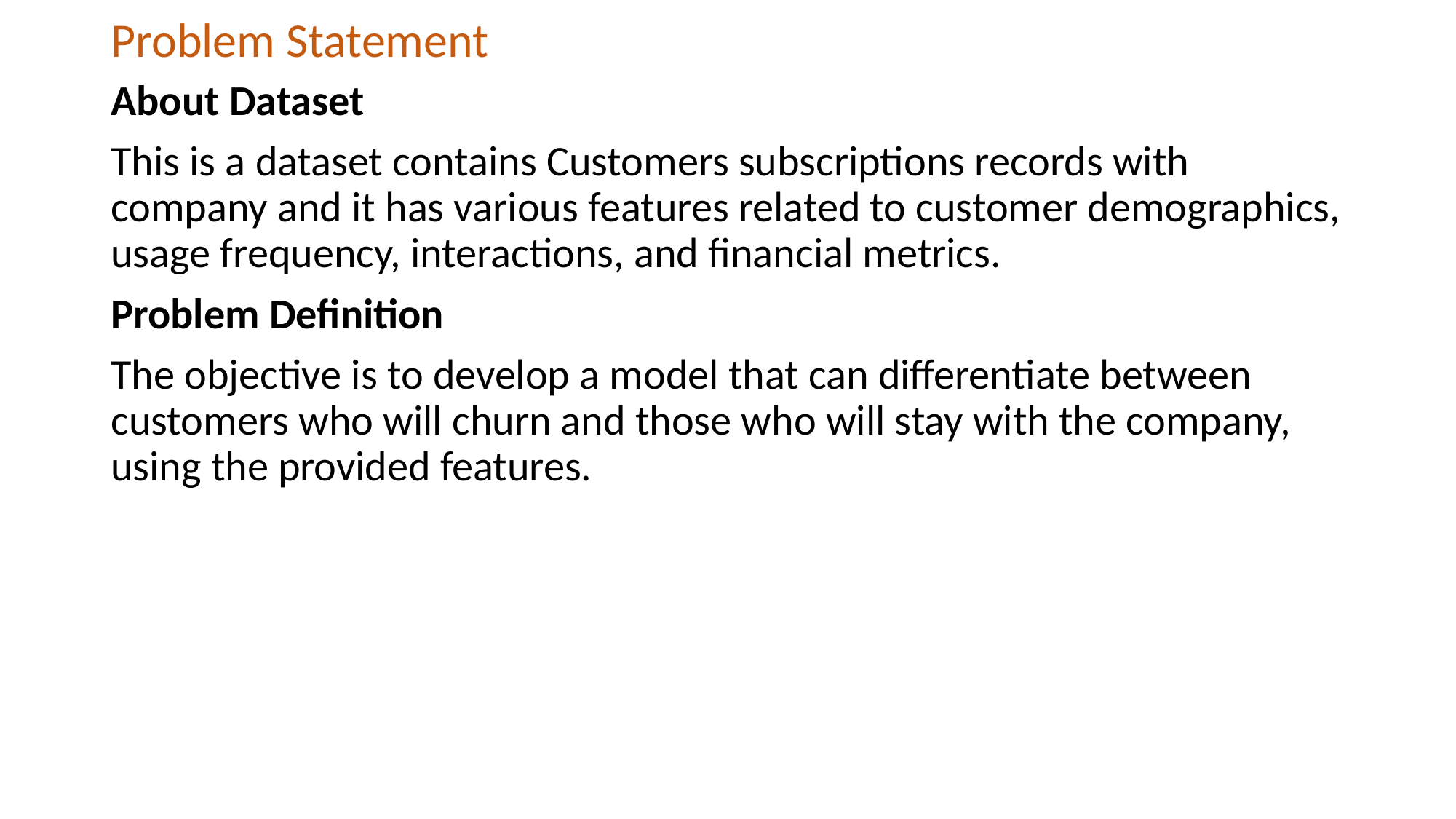

# Problem Statement
About Dataset
This is a dataset contains Customers subscriptions records with company and it has various features related to customer demographics, usage frequency, interactions, and financial metrics.
Problem Definition
The objective is to develop a model that can differentiate between customers who will churn and those who will stay with the company, using the provided features.